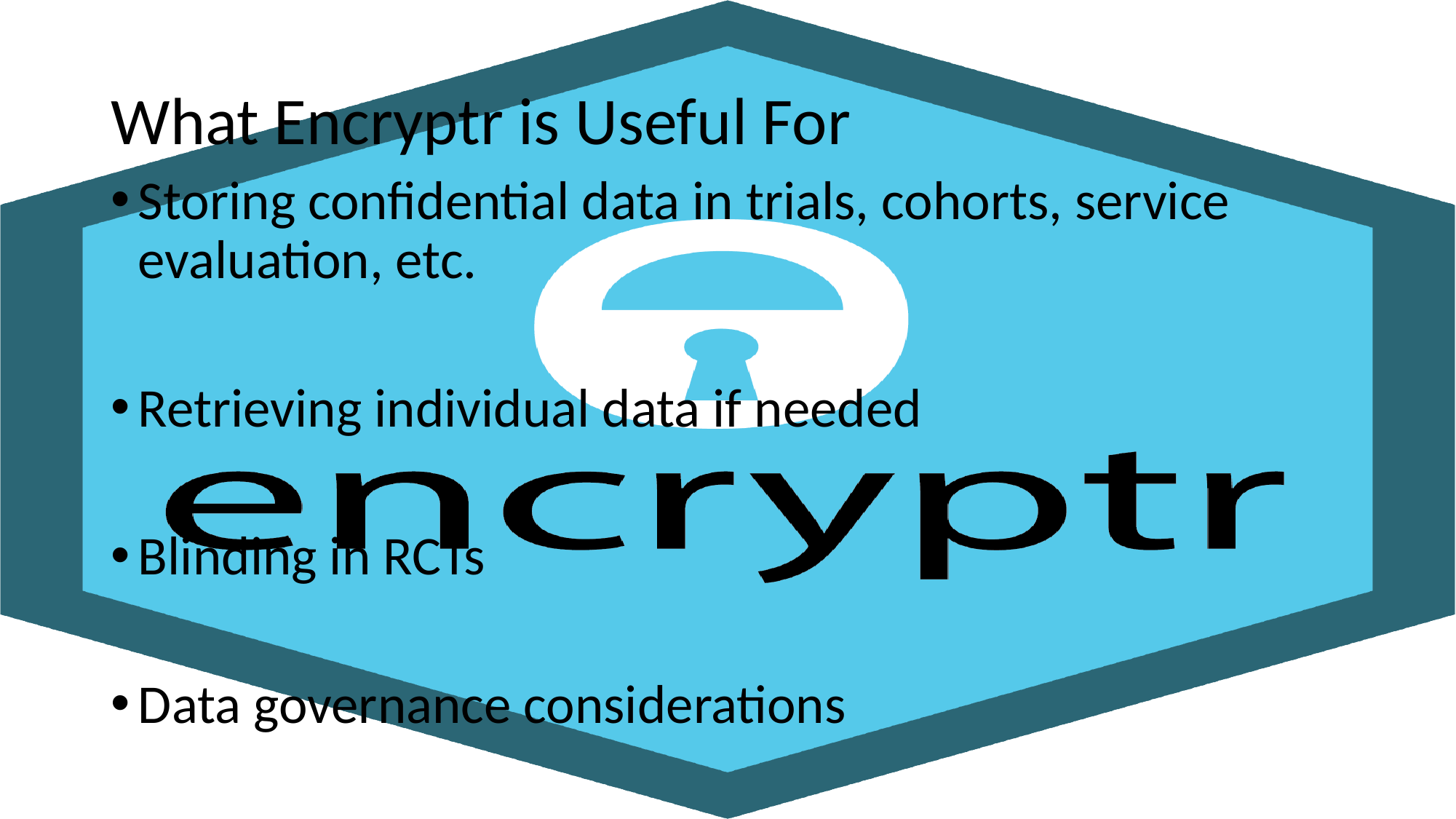

# What Encryptr is Useful For
Storing confidential data in trials, cohorts, service evaluation, etc.

Retrieving individual data if needed

Blinding in RCTs

Data governance considerations